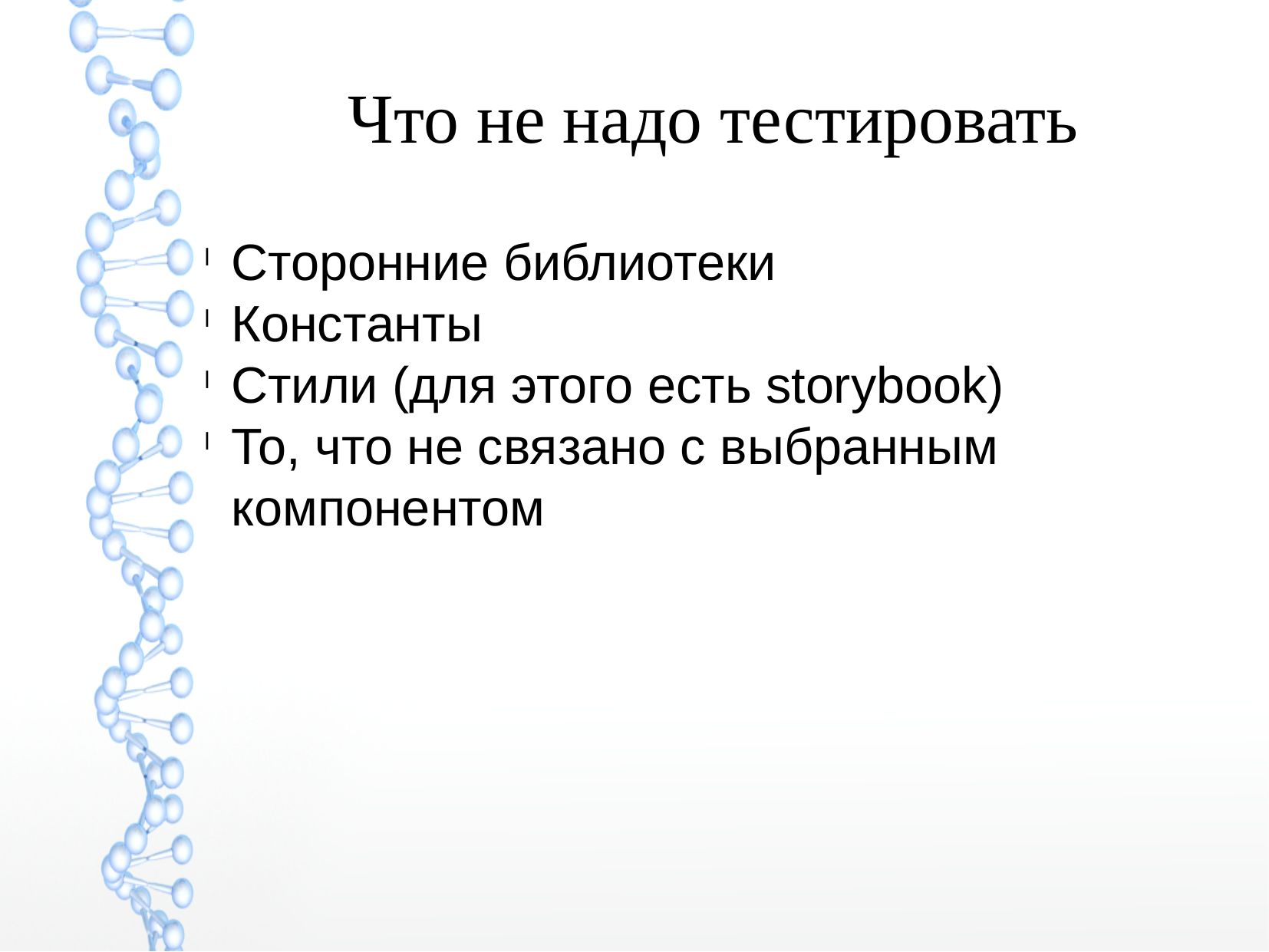

Что не надо тестировать

Сторонние библиотеки
Константы
Стили (для этого есть storybook)
То, что не связано с выбранным компонентом